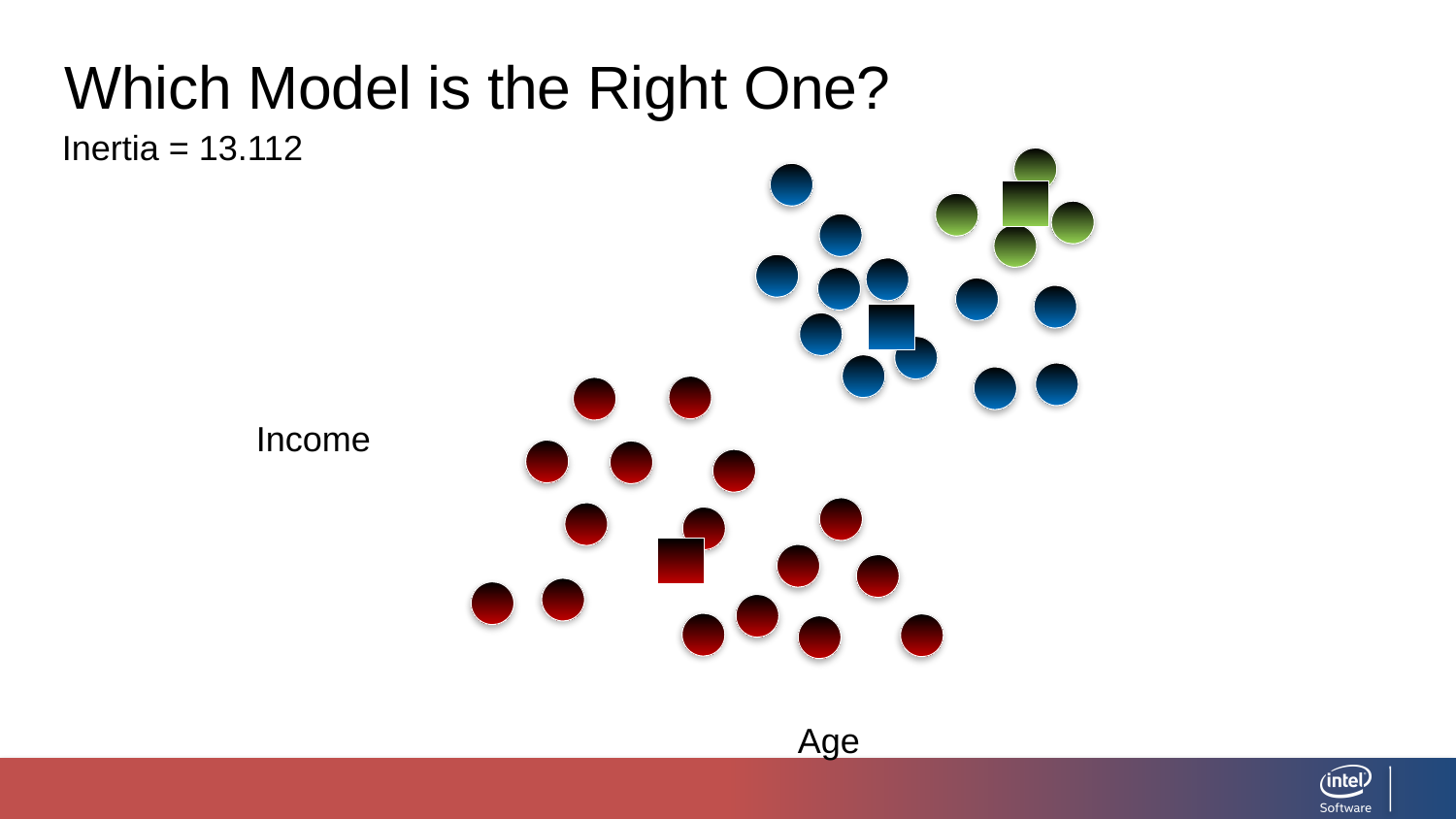

Which Model is the Right One?
Inertia = 13.112

Income

Age